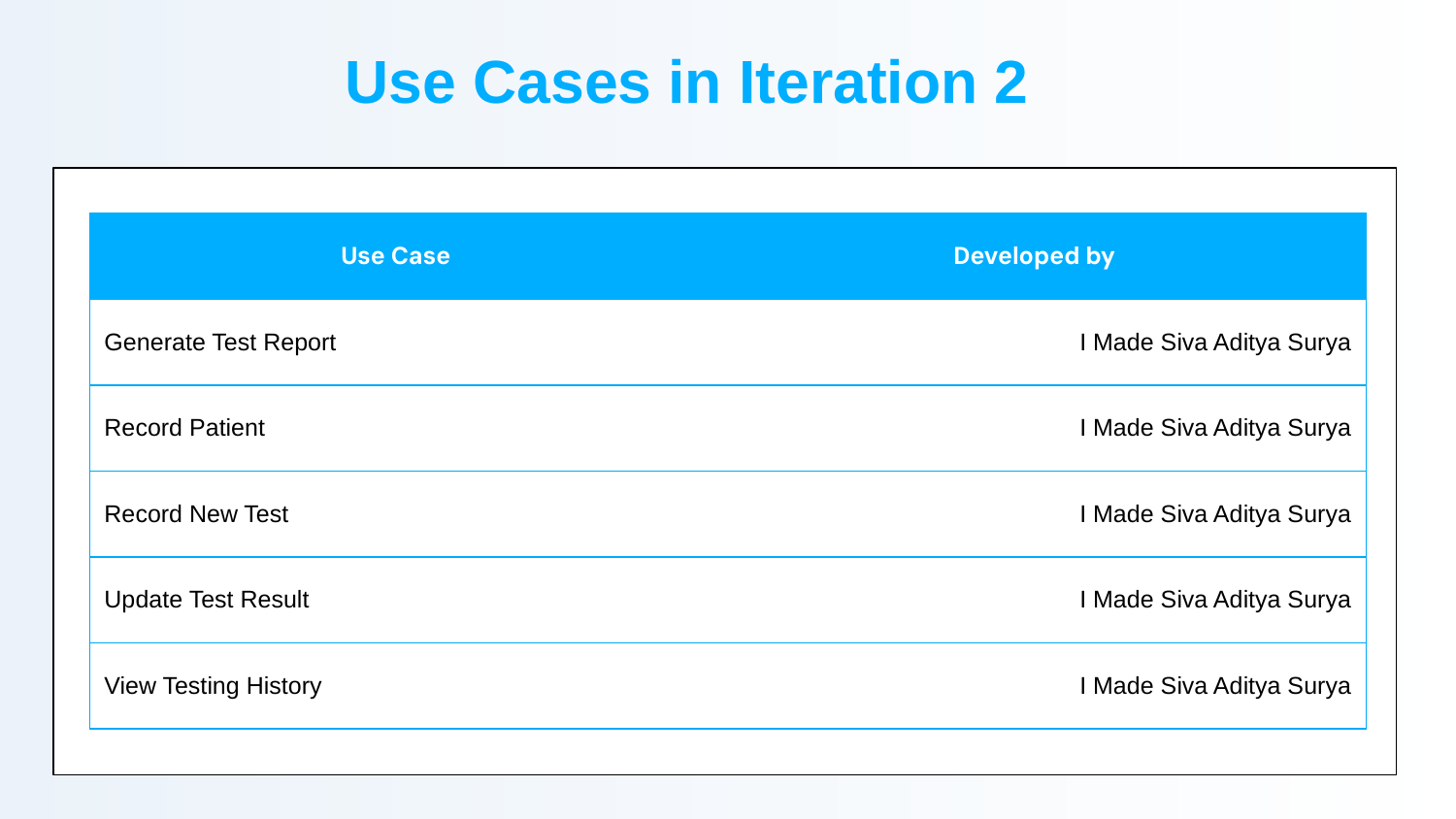

# Use Cases in Iteration 2

| Use Case | Developed by |
| --- | --- |
| Generate Test Report | I Made Siva Aditya Surya |
| Record Patient | I Made Siva Aditya Surya |
| Record New Test | I Made Siva Aditya Surya |
| Update Test Result | I Made Siva Aditya Surya |
| View Testing History | I Made Siva Aditya Surya |